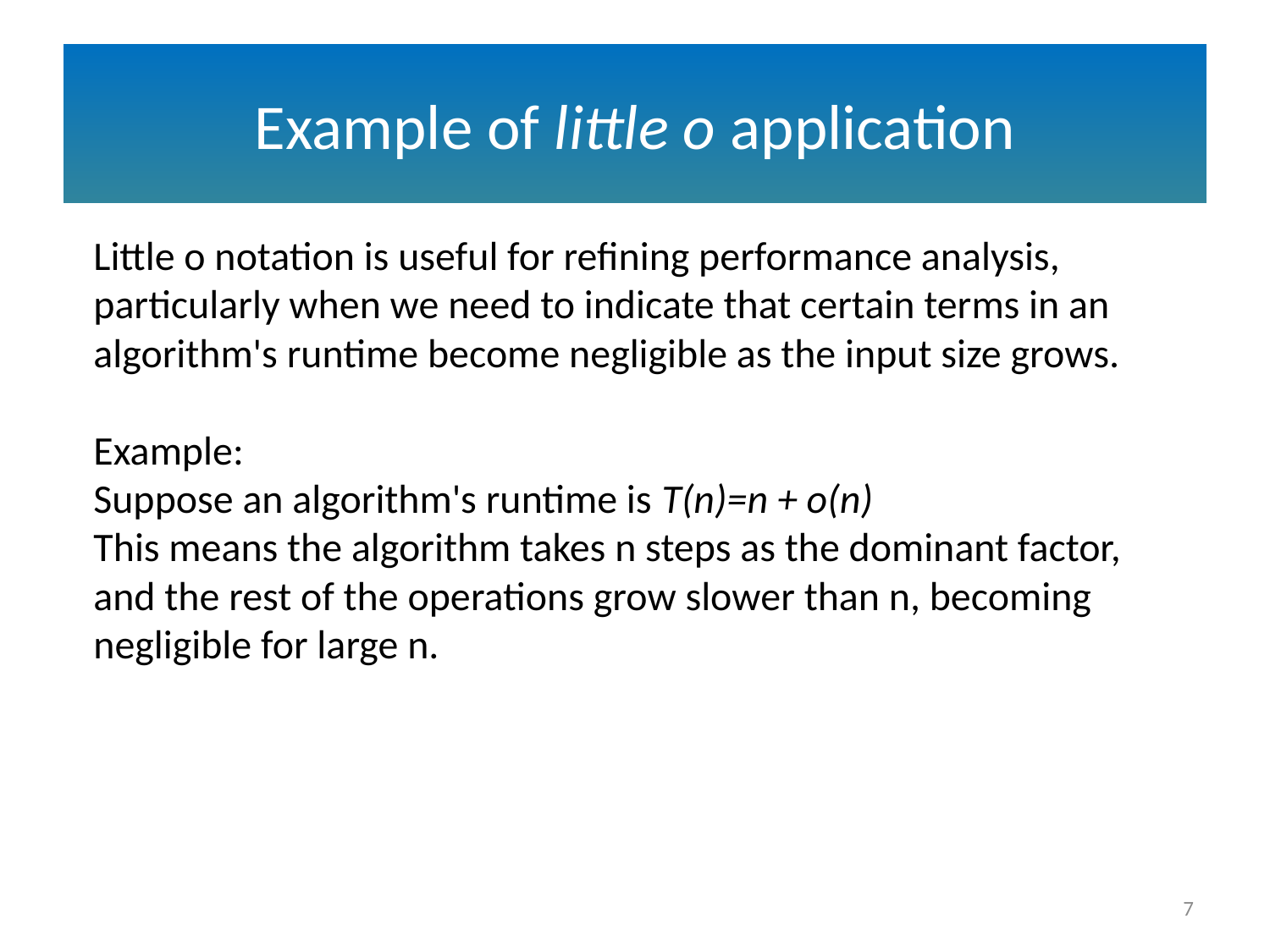

# Example of little o application
Little o notation is useful for refining performance analysis,
particularly when we need to indicate that certain terms in an
algorithm's runtime become negligible as the input size grows.
Example:
Suppose an algorithm's runtime is T(n)=n + o(n)
This means the algorithm takes n steps as the dominant factor,
and the rest of the operations grow slower than n, becoming
negligible for large n.
7